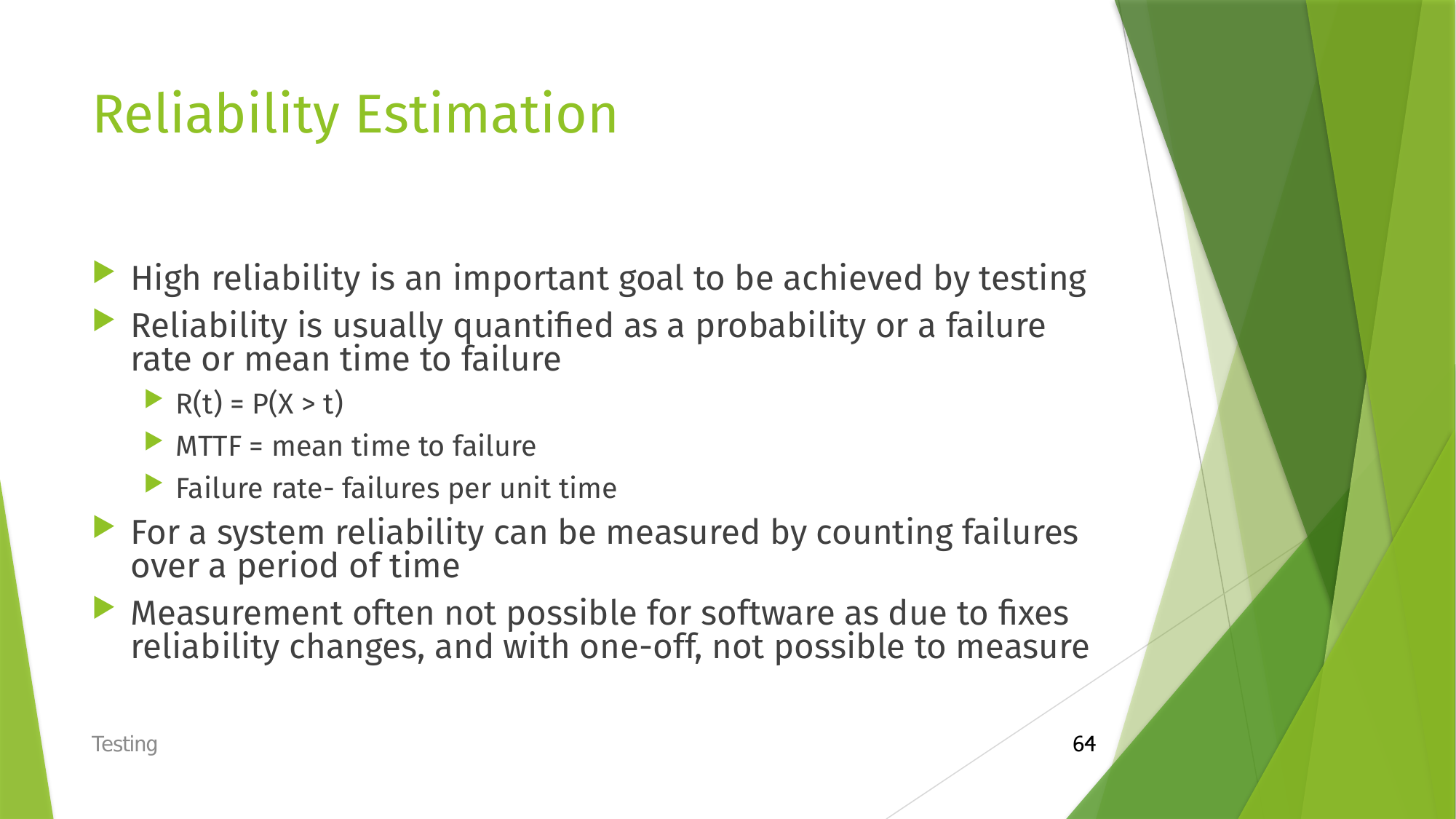

# Reliability Estimation
High reliability is an important goal to be achieved by testing
Reliability is usually quantified as a probability or a failure rate or mean time to failure
R(t) = P(X > t)
MTTF = mean time to failure
Failure rate- failures per unit time
For a system reliability can be measured by counting failures over a period of time
Measurement often not possible for software as due to fixes reliability changes, and with one-off, not possible to measure
Testing
64